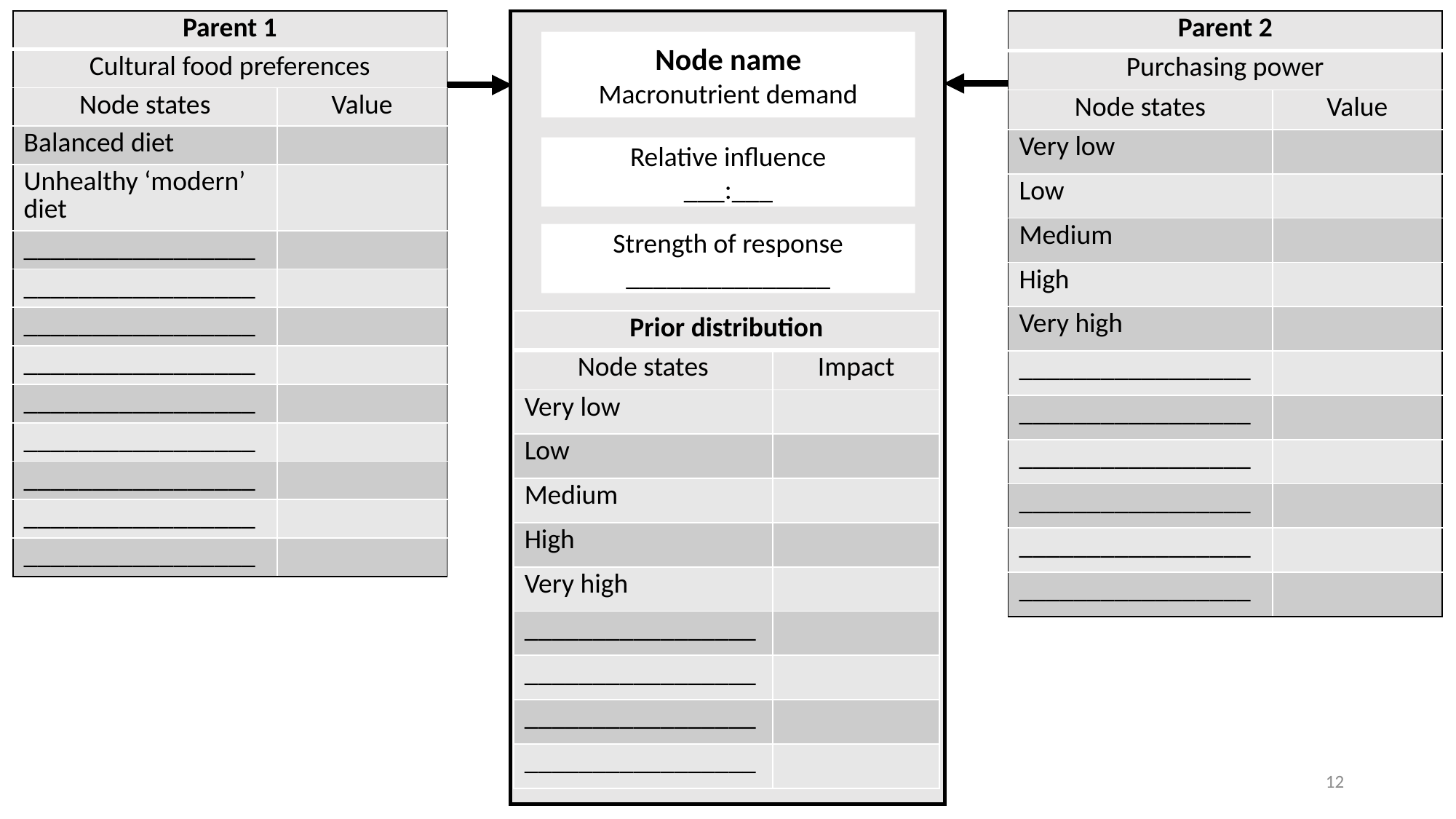

| Parent 1 |  |
| --- | --- |
| Cultural food preferences |  |
| Node states | Value |
| Balanced diet |  |
| Unhealthy ‘modern’ diet |  |
| \_\_\_\_\_\_\_\_\_\_\_\_\_\_\_\_\_ |  |
| \_\_\_\_\_\_\_\_\_\_\_\_\_\_\_\_\_ |  |
| \_\_\_\_\_\_\_\_\_\_\_\_\_\_\_\_\_ |  |
| \_\_\_\_\_\_\_\_\_\_\_\_\_\_\_\_\_ |  |
| \_\_\_\_\_\_\_\_\_\_\_\_\_\_\_\_\_ |  |
| \_\_\_\_\_\_\_\_\_\_\_\_\_\_\_\_\_ |  |
| \_\_\_\_\_\_\_\_\_\_\_\_\_\_\_\_\_ |  |
| \_\_\_\_\_\_\_\_\_\_\_\_\_\_\_\_\_ |  |
| \_\_\_\_\_\_\_\_\_\_\_\_\_\_\_\_\_ |  |

| Parent 2 |  |
| --- | --- |
| Purchasing power |  |
| Node states | Value |
| Very low |  |
| Low |  |
| Medium |  |
| High |  |
| Very high |  |
| \_\_\_\_\_\_\_\_\_\_\_\_\_\_\_\_\_ |  |
| \_\_\_\_\_\_\_\_\_\_\_\_\_\_\_\_\_ |  |
| \_\_\_\_\_\_\_\_\_\_\_\_\_\_\_\_\_ |  |
| \_\_\_\_\_\_\_\_\_\_\_\_\_\_\_\_\_ |  |
| \_\_\_\_\_\_\_\_\_\_\_\_\_\_\_\_\_ |  |
| \_\_\_\_\_\_\_\_\_\_\_\_\_\_\_\_\_ |  |
Node name
Macronutrient demand
Relative influence
___:___
Strength of response
_______________
| Prior distribution |  |
| --- | --- |
| Node states | Impact |
| Very low |  |
| Low |  |
| Medium |  |
| High |  |
| Very high |  |
| \_\_\_\_\_\_\_\_\_\_\_\_\_\_\_\_\_ |  |
| \_\_\_\_\_\_\_\_\_\_\_\_\_\_\_\_\_ |  |
| \_\_\_\_\_\_\_\_\_\_\_\_\_\_\_\_\_ |  |
| \_\_\_\_\_\_\_\_\_\_\_\_\_\_\_\_\_ |  |
12